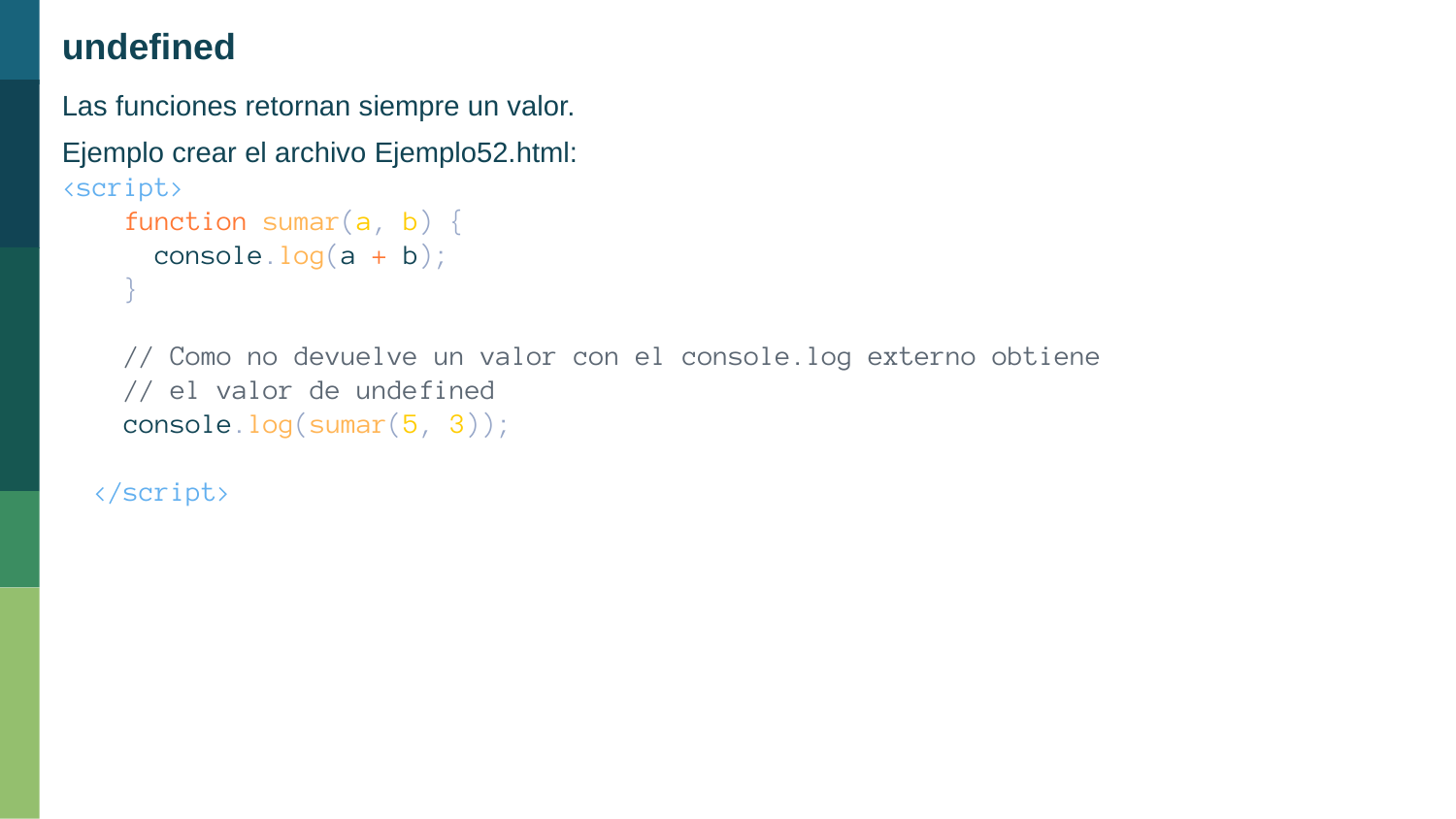

undefined
Las funciones retornan siempre un valor.
Ejemplo crear el archivo Ejemplo52.html:
<script>
    function sumar(a, b) {
      console.log(a + b);
    }
    // Como no devuelve un valor con el console.log externo obtiene
    // el valor de undefined
    console.log(sumar(5, 3));
  </script>